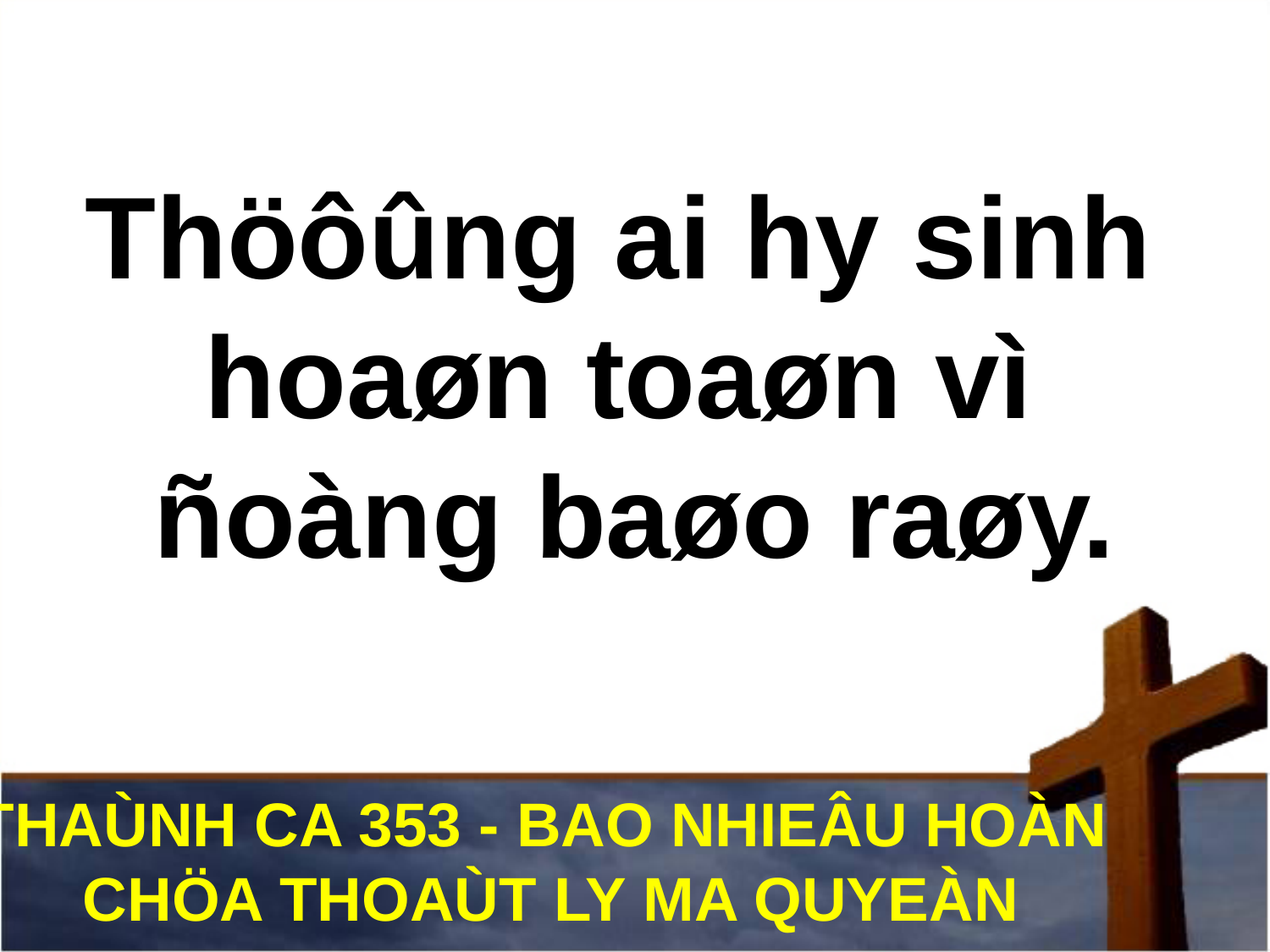

Thöôûng ai hy sinh
hoaøn toaøn vì
ñoàng baøo raøy.
THAÙNH CA 353 - BAO NHIEÂU HOÀN
CHÖA THOAÙT LY MA QUYEÀN